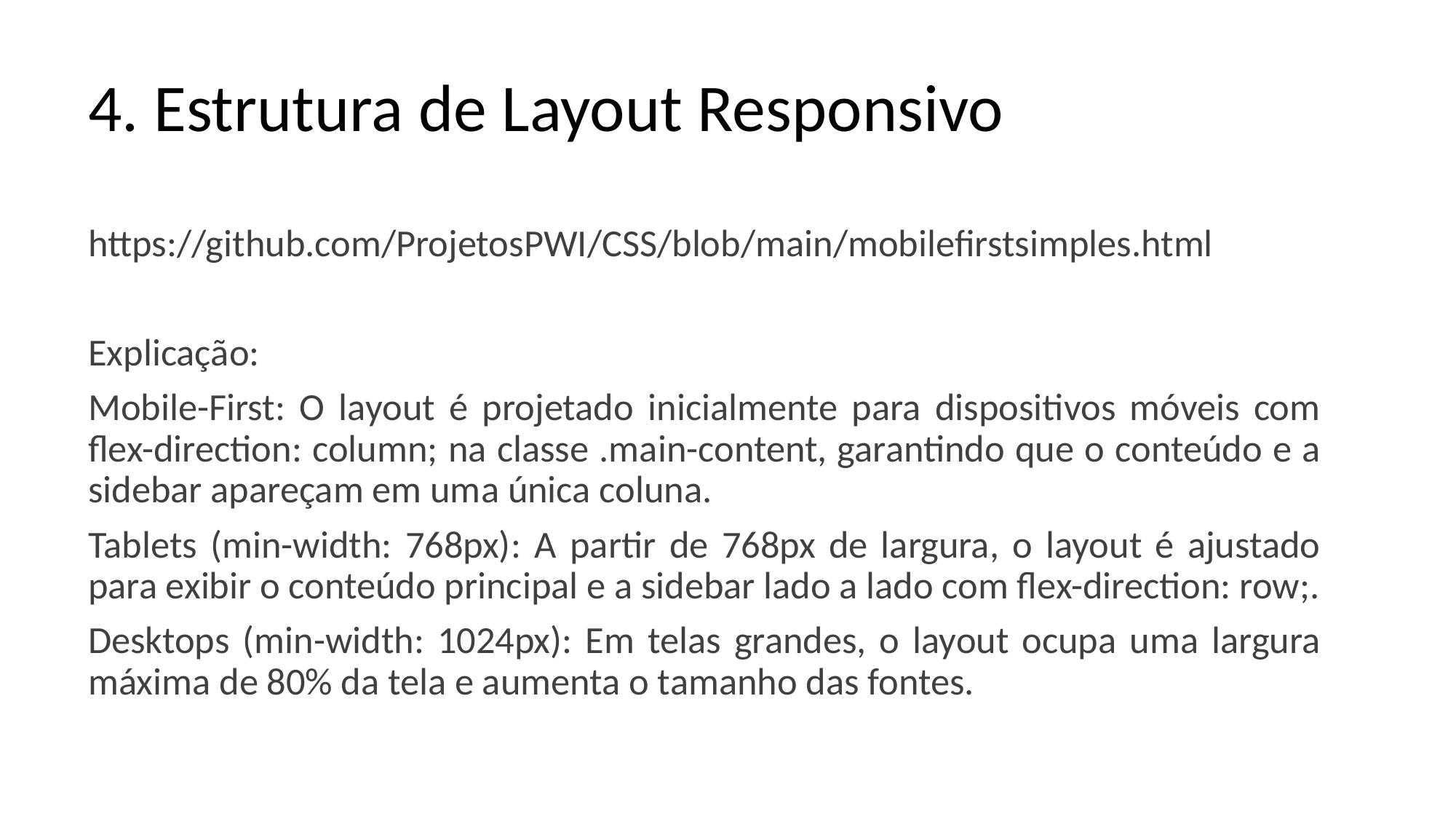

# 4. Estrutura de Layout Responsivo
https://github.com/ProjetosPWI/CSS/blob/main/mobilefirstsimples.html

Explicação:
Mobile-First: O layout é projetado inicialmente para dispositivos móveis com flex-direction: column; na classe .main-content, garantindo que o conteúdo e a sidebar apareçam em uma única coluna.
Tablets (min-width: 768px): A partir de 768px de largura, o layout é ajustado para exibir o conteúdo principal e a sidebar lado a lado com flex-direction: row;.
Desktops (min-width: 1024px): Em telas grandes, o layout ocupa uma largura máxima de 80% da tela e aumenta o tamanho das fontes.